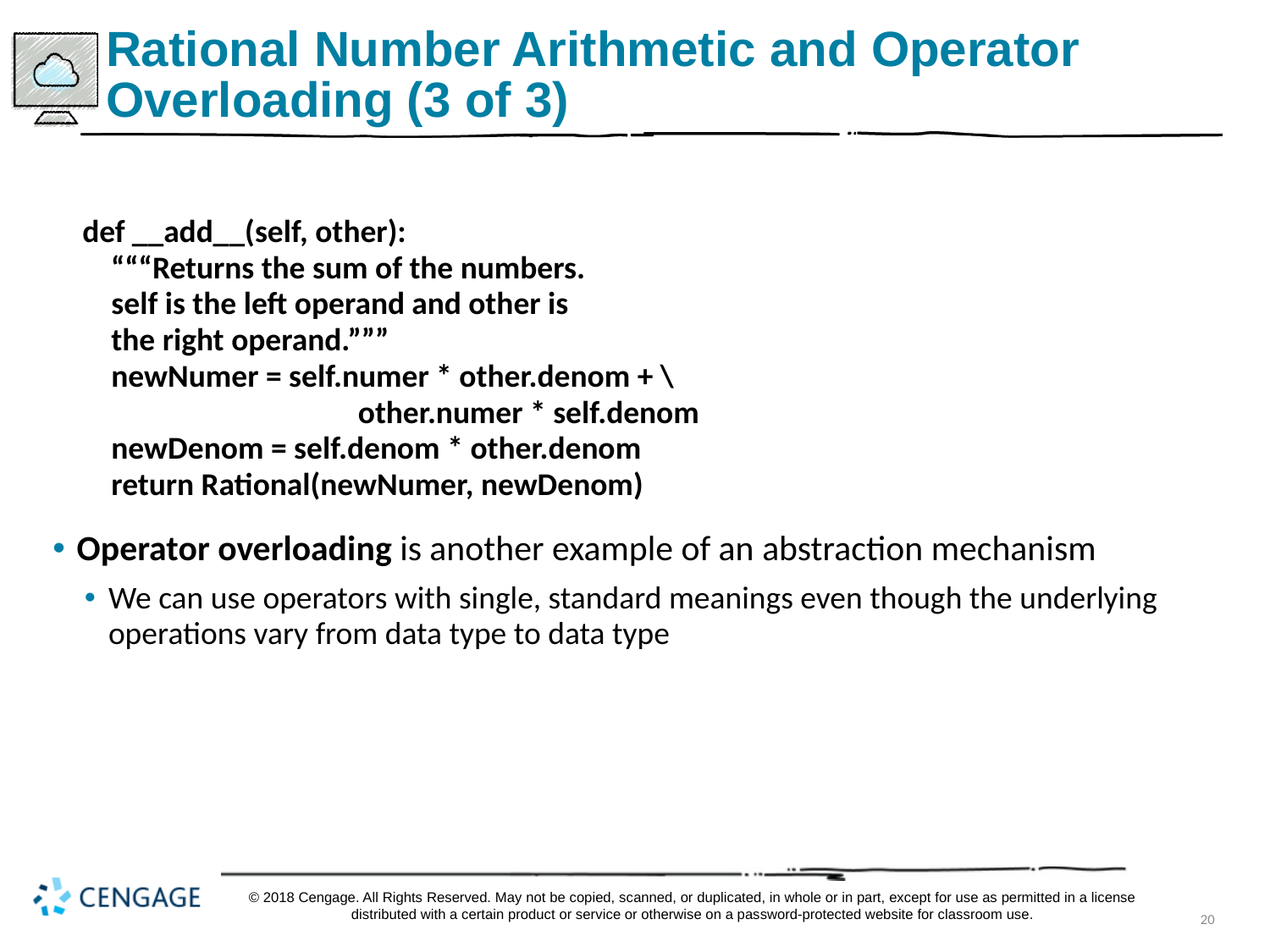

# Rational Number Arithmetic and Operator Overloading (3 of 3)
def __add__(self, other):
    “““Returns the sum of the numbers.
    self is the left operand and other is
    the right operand.”””
    newNumer = self.numer * other.denom + \
		   other.numer * self.denom
    newDenom = self.denom * other.denom
    return Rational(newNumer, newDenom)
Operator overloading is another example of an abstraction mechanism
We can use operators with single, standard meanings even though the underlying operations vary from data type to data type
© 2018 Cengage. All Rights Reserved. May not be copied, scanned, or duplicated, in whole or in part, except for use as permitted in a license distributed with a certain product or service or otherwise on a password-protected website for classroom use.